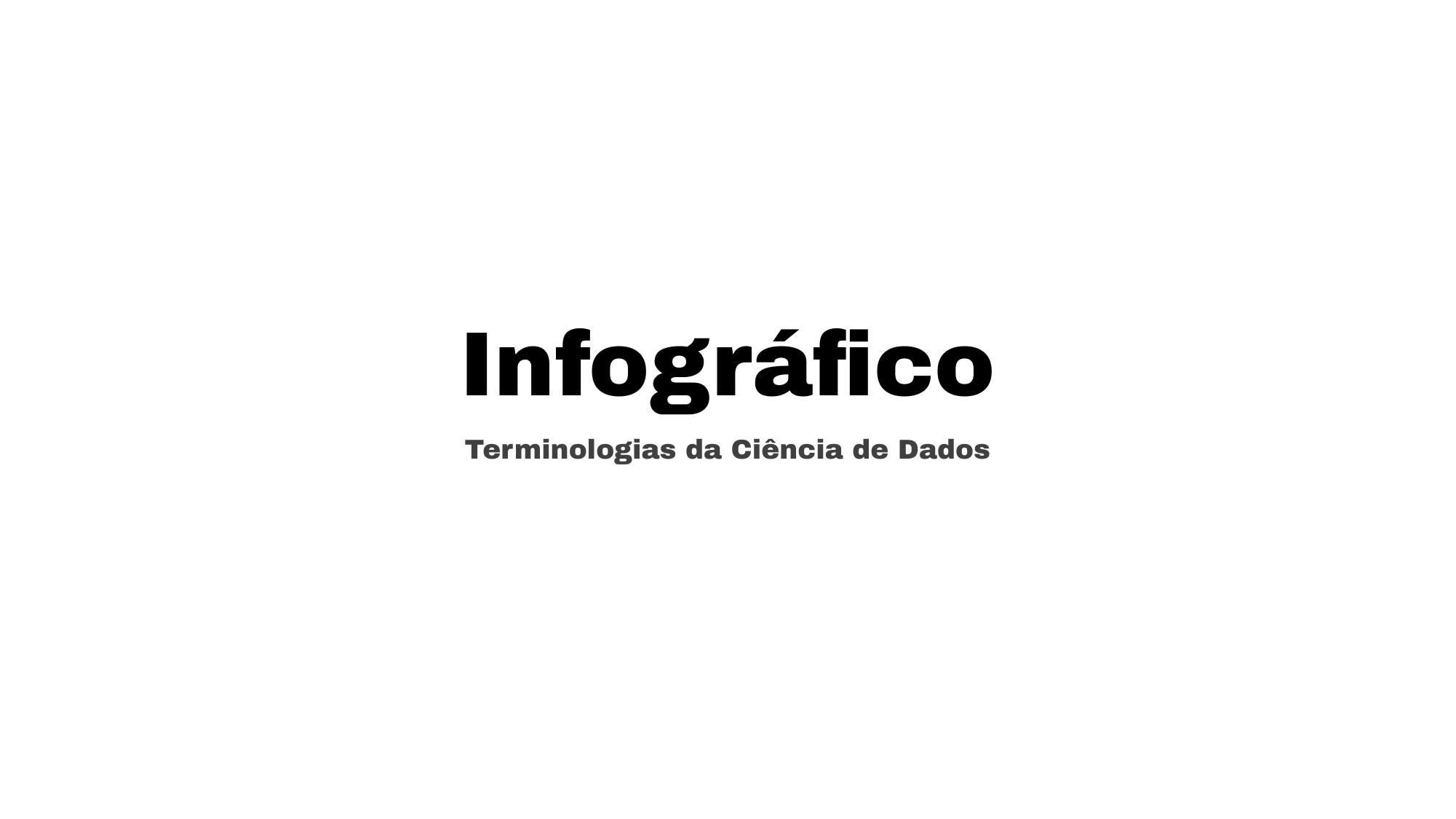

# Infográfico
Terminologias da Ciência de Dados